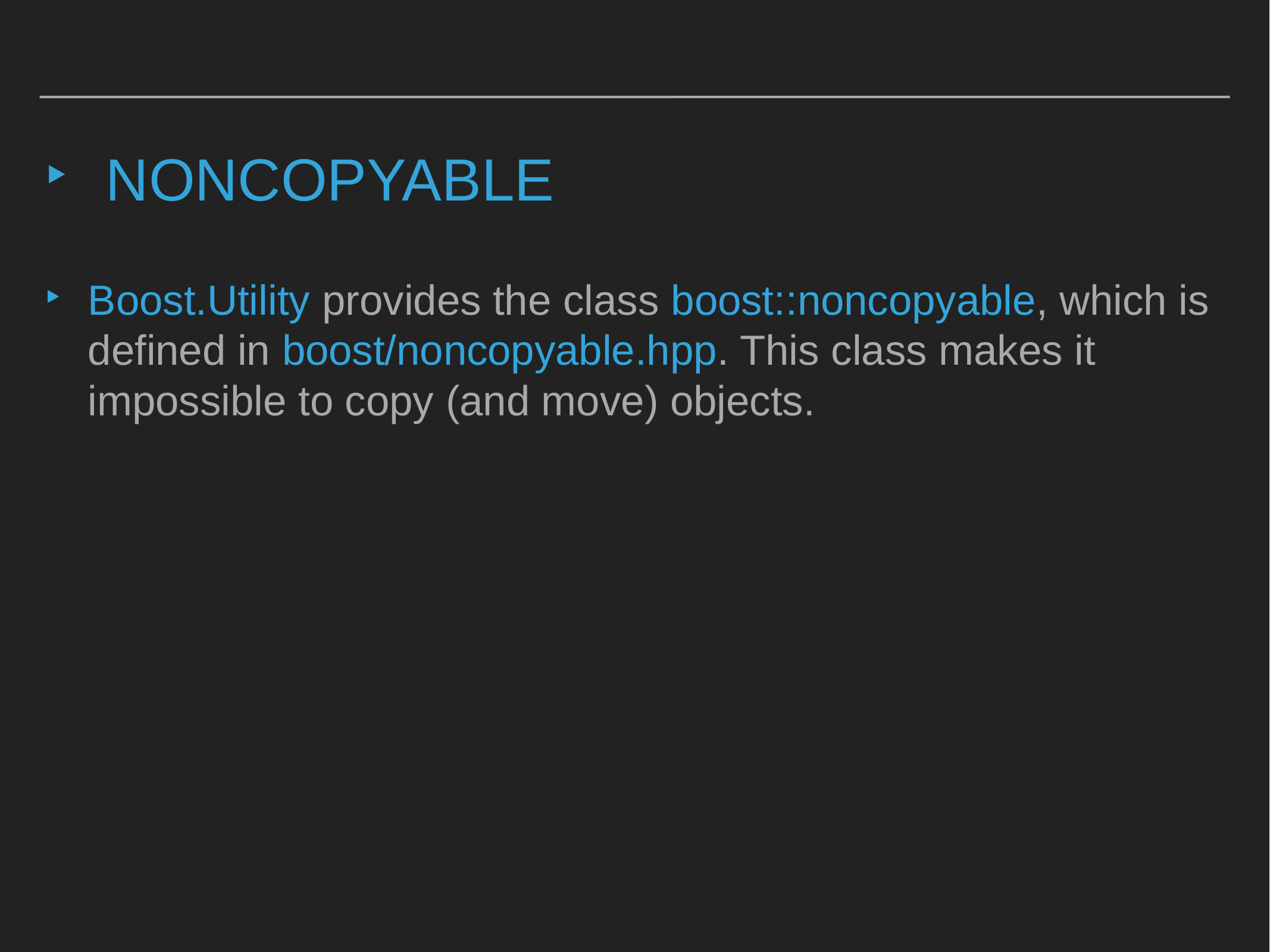

10
# Noncopyable
Boost.Utility provides the class boost::noncopyable, which is defined in boost/noncopyable.hpp. This class makes it impossible to copy (and move) objects.